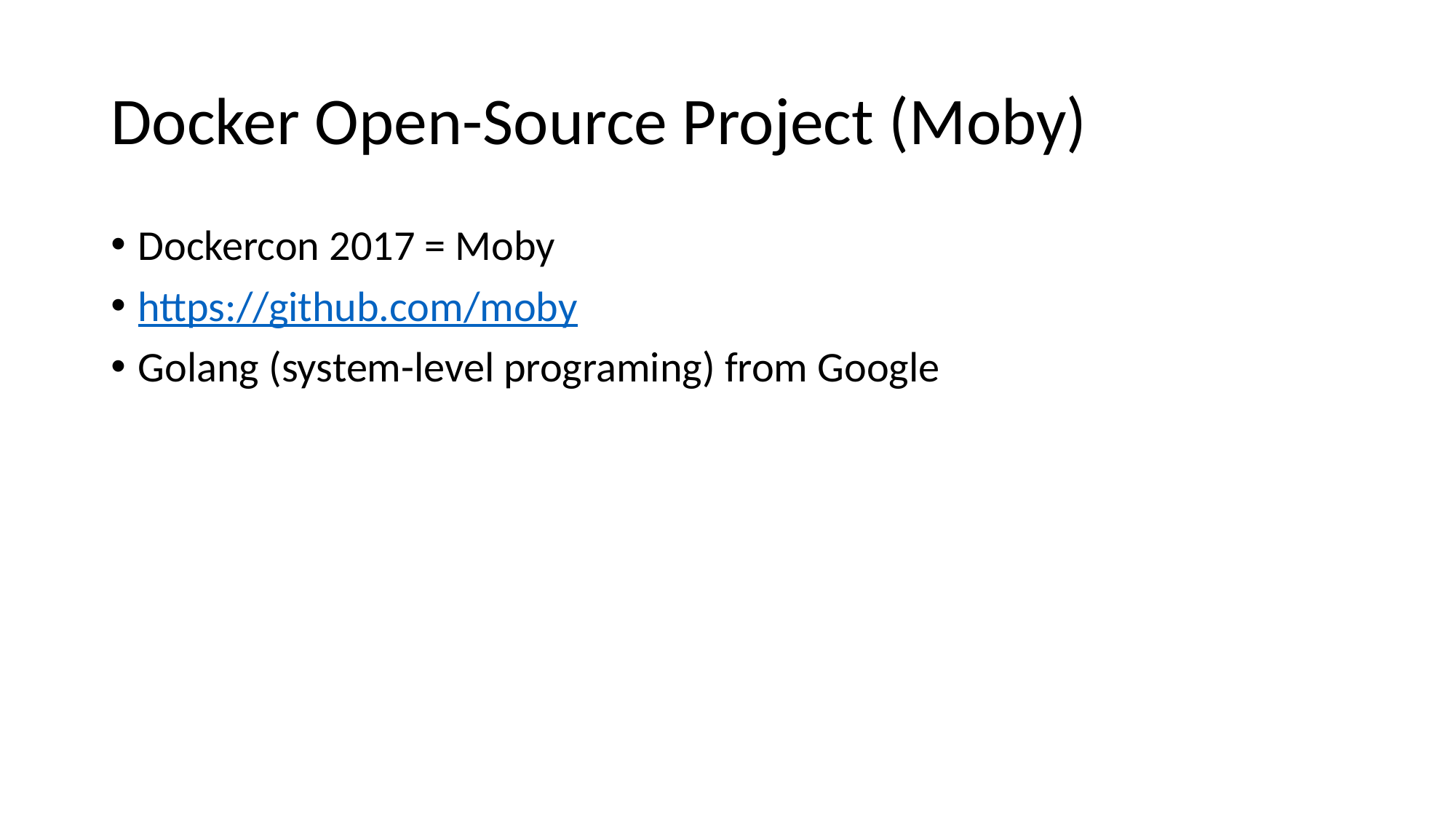

# Docker Open-Source Project (Moby)
Dockercon 2017 = Moby
https://github.com/moby
Golang (system-level programing) from Google